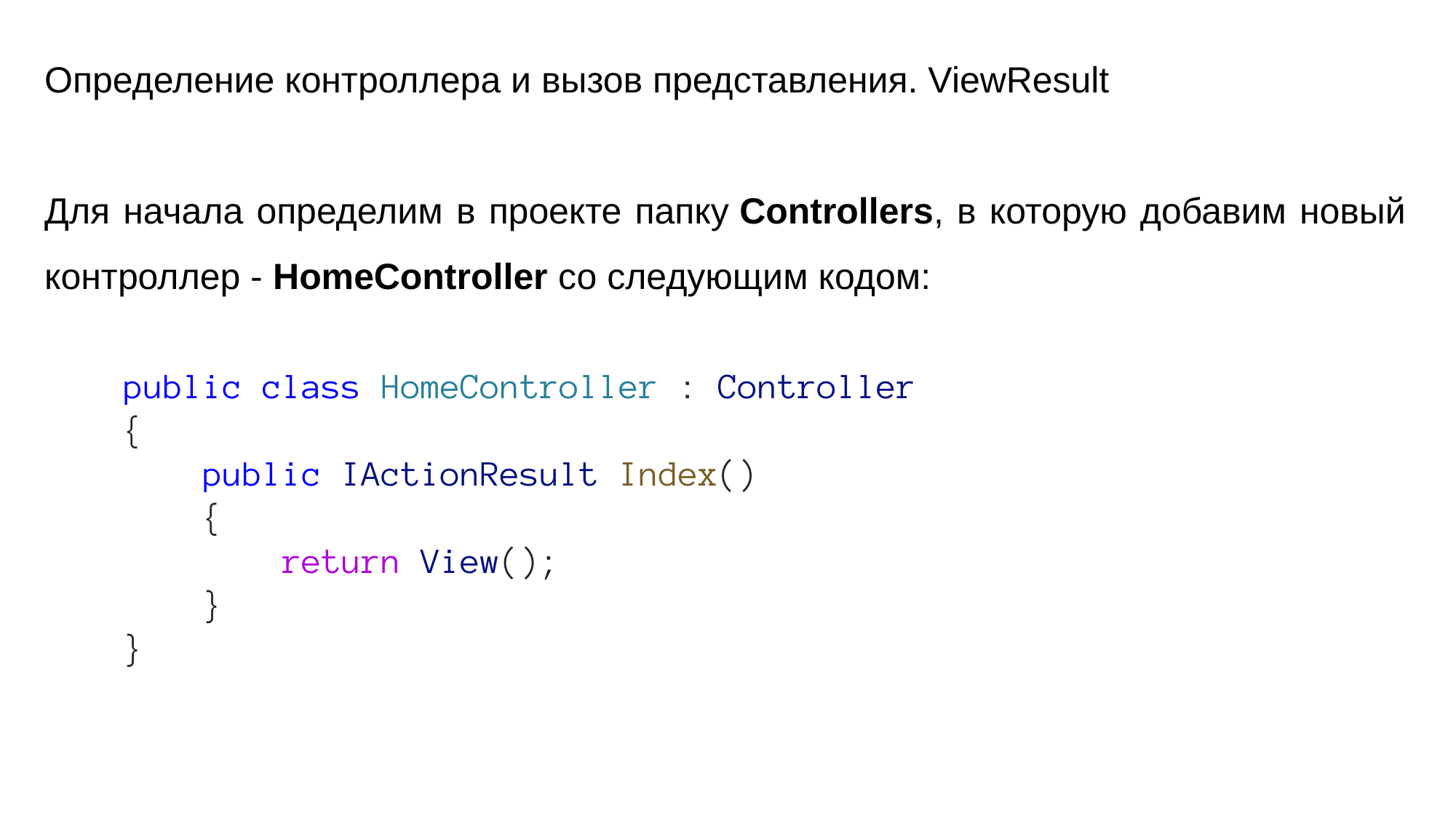

Определение контроллера и вызов представления. ViewResult

Для начала определим в проекте папку Controllers, в которую добавим новый контроллер - HomeController со следующим кодом:

    public class HomeController : Controller
    {
        public IActionResult Index()
        {
            return View();
        }
    }